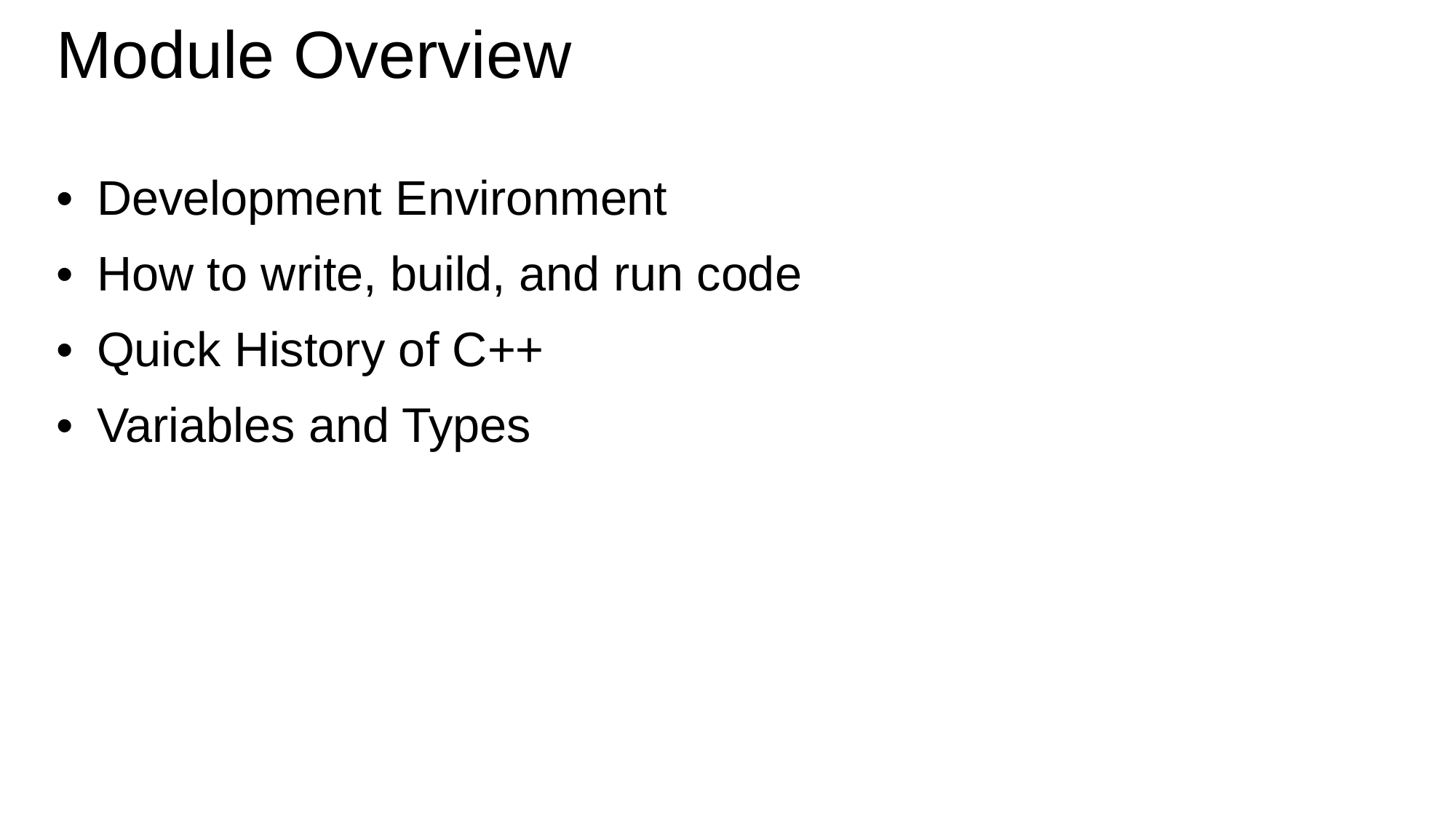

# Module Overview
Development Environment
How to write, build, and run code
Quick History of C++
Variables and Types